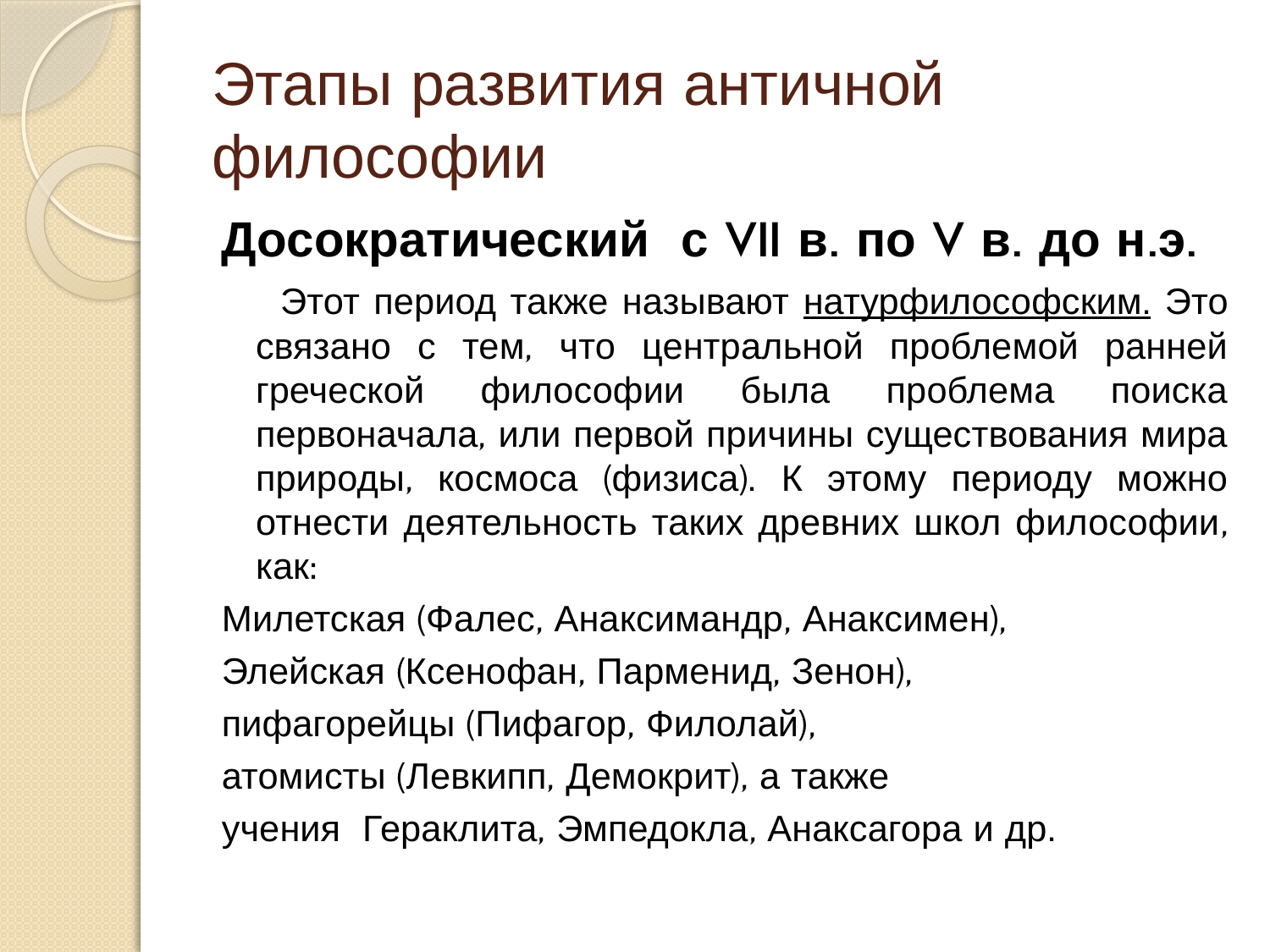

# Этапы развития античной философии
Досократический  с VII в. по V в. до н.э.
    Этот период также называют натурфилософским. Это связано с тем, что центральной проблемой ранней греческой философии была проблема поиска первоначала, или первой причины существования мира природы, космоса (физиса). К этому периоду можно отнести деятельность таких древних школ философии, как:
Милетская (Фалес, Анаксимандр, Анаксимен),
Элейская (Ксенофан, Парменид, Зенон),
пифагорейцы (Пифагор, Филолай),
атомисты (Левкипп, Демокрит), а также
учения  Гераклита, Эмпедокла, Анаксагора и др.